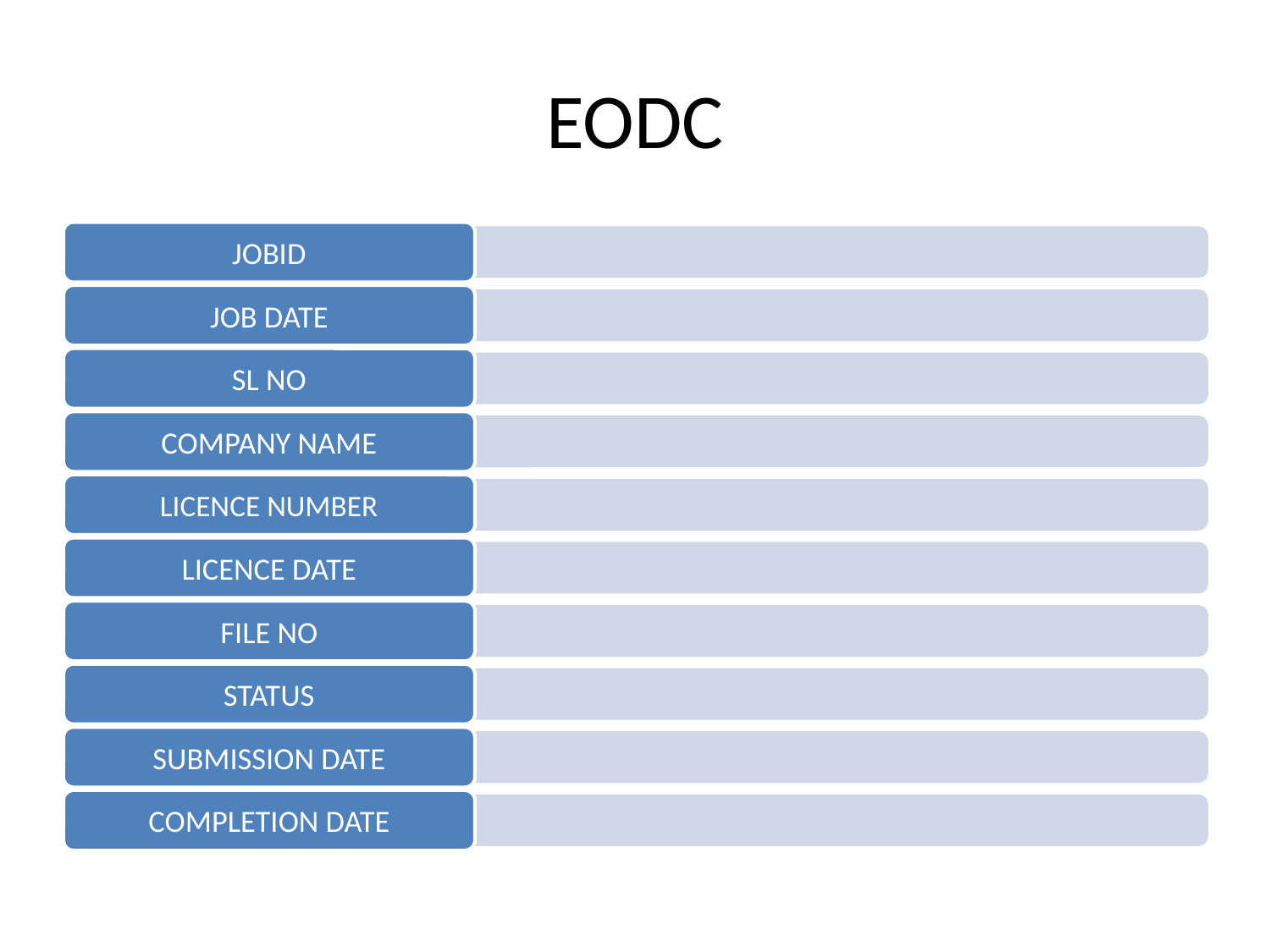

# EODC
JOBID
JOB DATE
SL NO
COMPANY NAME
STATUS
SUBMISSION DATE
COMPLETION DATE
LICENCE NUMBER
LICENCE DATE
FILE NO